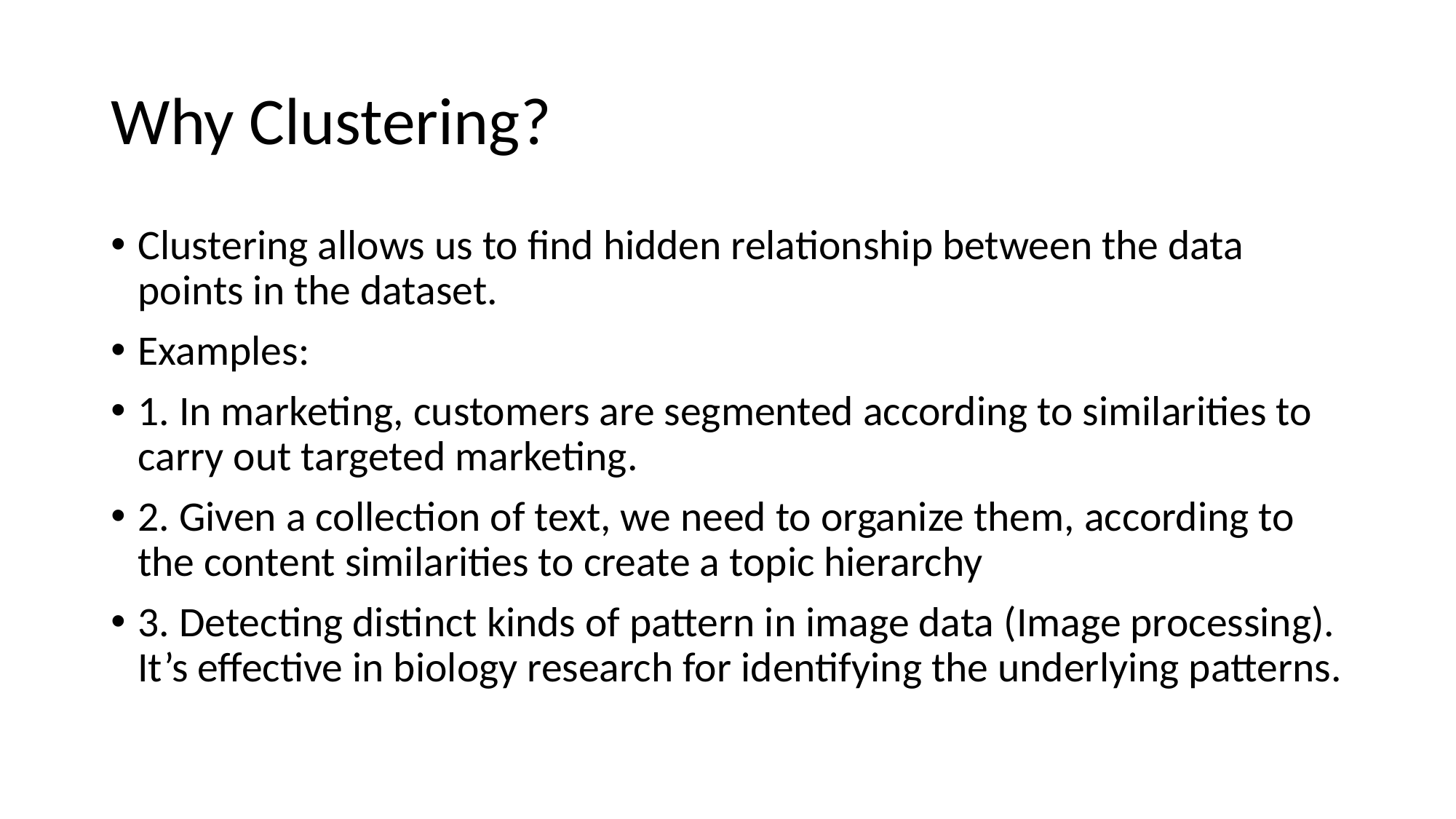

# Why Clustering?
Clustering allows us to find hidden relationship between the data points in the dataset.
Examples:
1. In marketing, customers are segmented according to similarities to carry out targeted marketing.
2. Given a collection of text, we need to organize them, according to the content similarities to create a topic hierarchy
3. Detecting distinct kinds of pattern in image data (Image processing). It’s effective in biology research for identifying the underlying patterns.